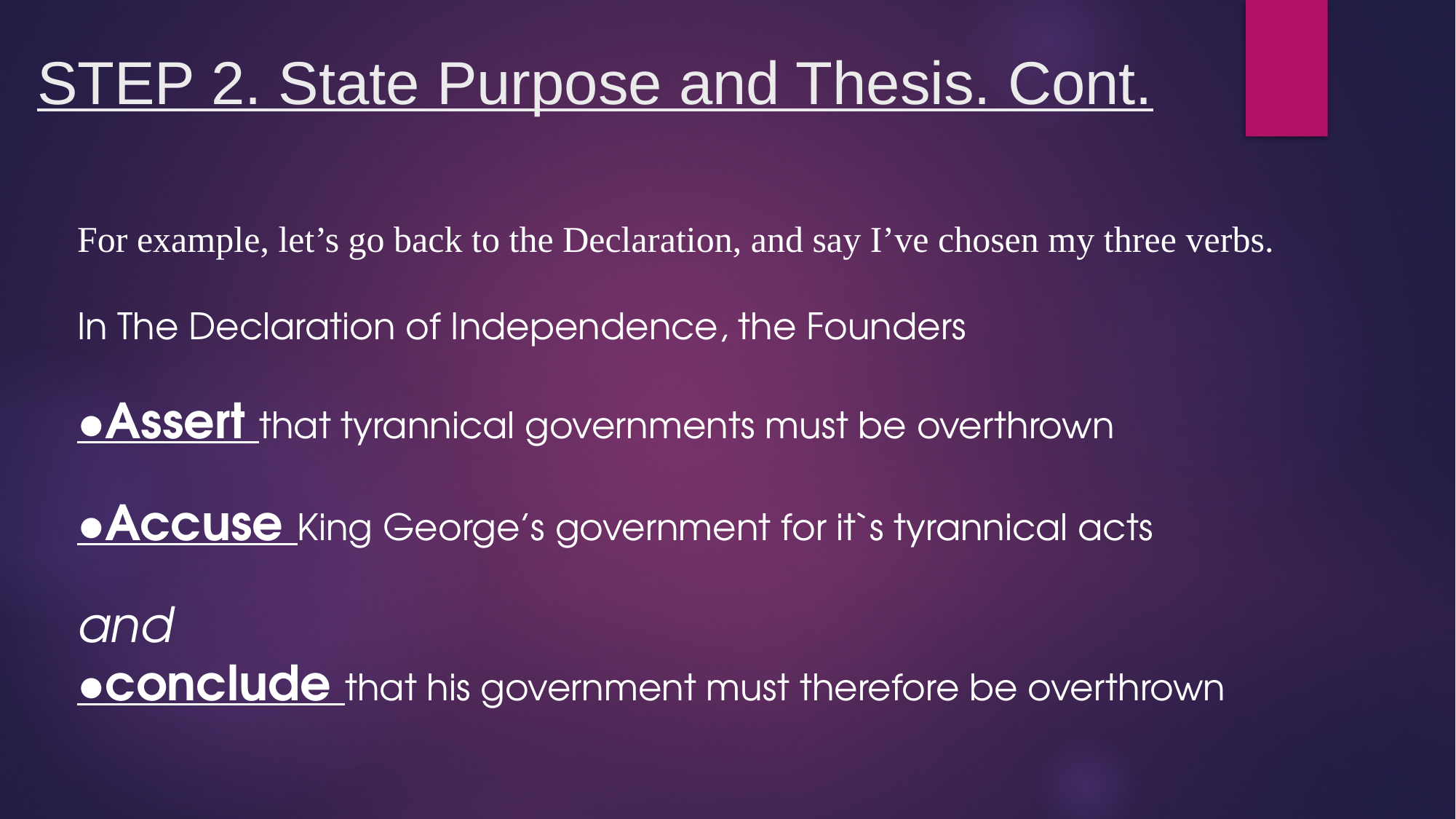

# STEP 2. State Purpose and Thesis. Cont.
For example, let’s go back to the Declaration, and say I’ve chosen my three verbs.

In The Declaration of Independence, the Founders

•Assert that tyrannical governments must be overthrown

•Accuse King George’s government for it`s tyrannical acts

and
•conclude that his government must therefore be overthrown